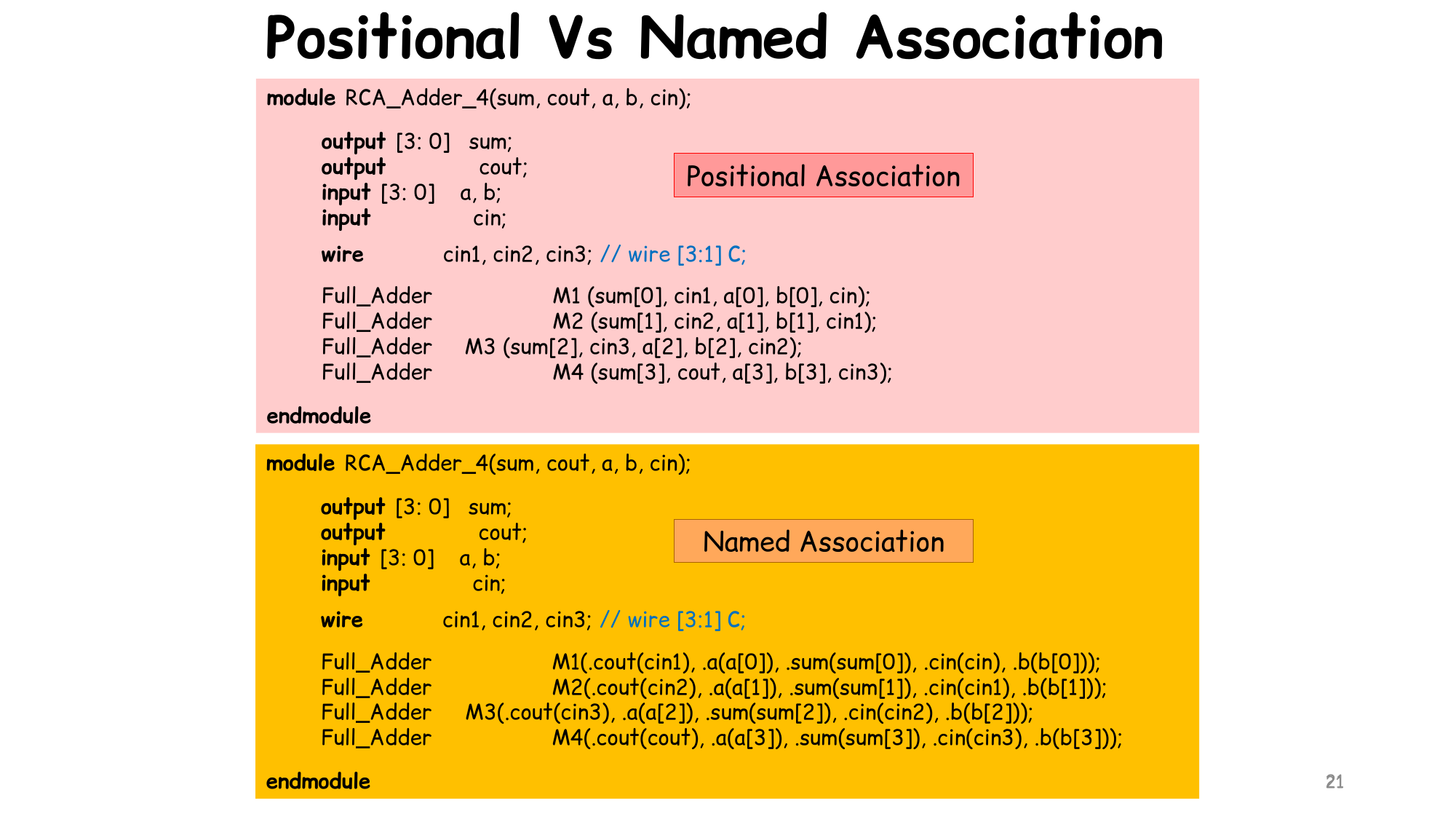

# Positional Vs Named Association
module RCA_Adder_4(sum, cout, a, b, cin);
output [3: 0]   sum;
output          cout;
input [3: 0]    a, b;
input           cin;

wire            cin1, cin2, cin3; // wire [3:1] C;

Full_Adder 	  M1 (sum[0], cin1, a[0], b[0], cin);
Full_Adder 	  M2 (sum[1], cin2, a[1], b[1], cin1);
Full_Adder     M3 (sum[2], cin3, a[2], b[2], cin2);
Full_Adder 	  M4 (sum[3], cout, a[3], b[3], cin3);
endmodule
Positional Association
module RCA_Adder_4(sum, cout, a, b, cin);
output [3: 0]   sum;
output          cout;
input [3: 0]    a, b;
input           cin;

wire            cin1, cin2, cin3; // wire [3:1] C;

Full_Adder 	  M1(.cout(cin1), .a(a[0]), .sum(sum[0]), .cin(cin), .b(b[0]));
Full_Adder 	  M2(.cout(cin2), .a(a[1]), .sum(sum[1]), .cin(cin1), .b(b[1]));
Full_Adder      M3(.cout(cin3), .a(a[2]), .sum(sum[2]), .cin(cin2), .b(b[2]));
Full_Adder 	  M4(.cout(cout), .a(a[3]), .sum(sum[3]), .cin(cin3), .b(b[3]));
endmodule
Named Association
21
21